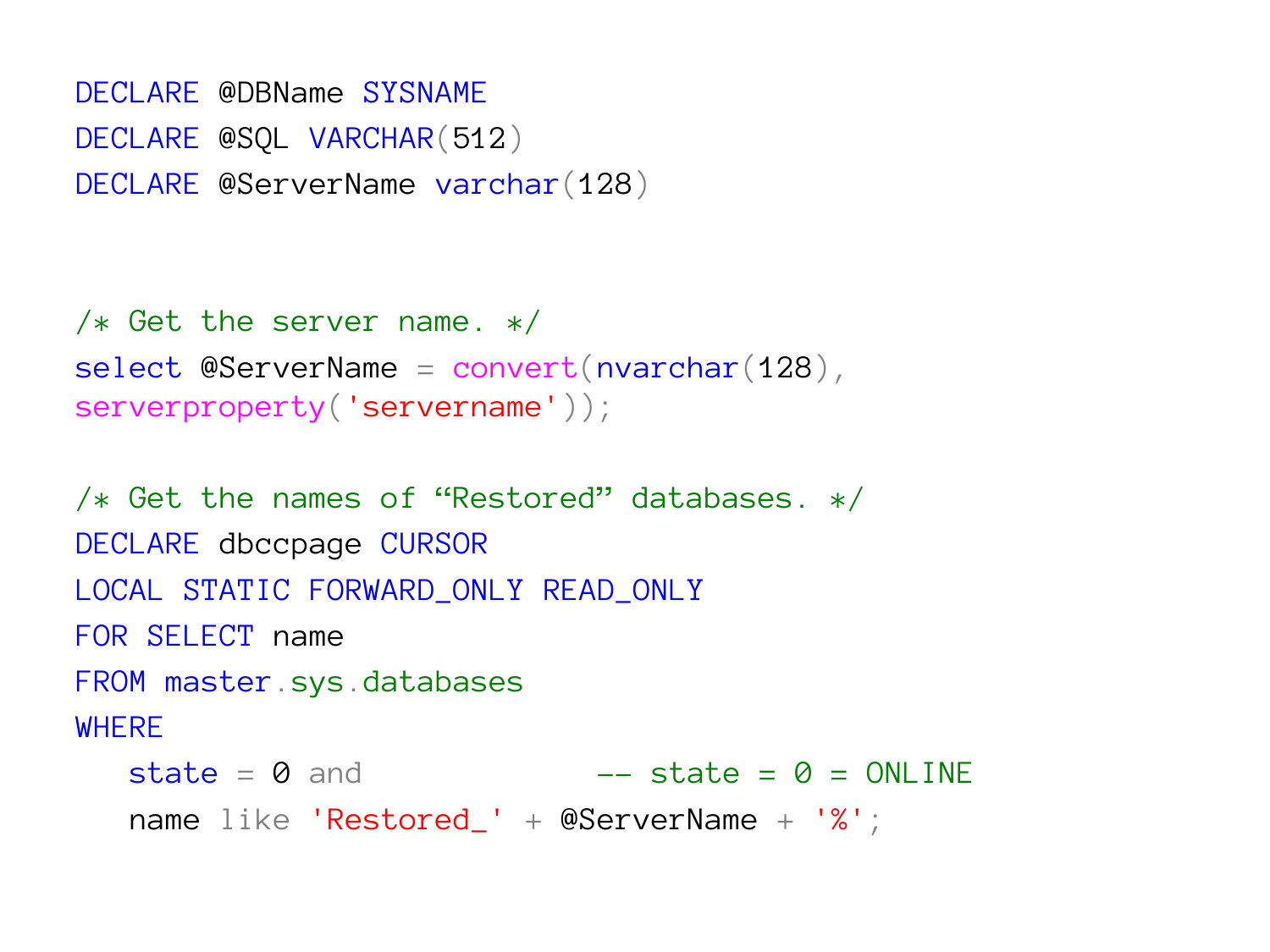

DECLARE @DBName SYSNAME
DECLARE @SQL VARCHAR(512)
DECLARE @ServerName varchar(128)

/* Get the server name. */
select @ServerName = convert(nvarchar(128), serverproperty('servername'));

/* Get the names of “Restored” databases. */
DECLARE dbccpage CURSOR
LOCAL STATIC FORWARD_ONLY READ_ONLY
FOR SELECT name
FROM master.sys.databases
WHERE
   state = 0 and             -- state = 0 = ONLINE
   name like 'Restored_' + @ServerName + '%';